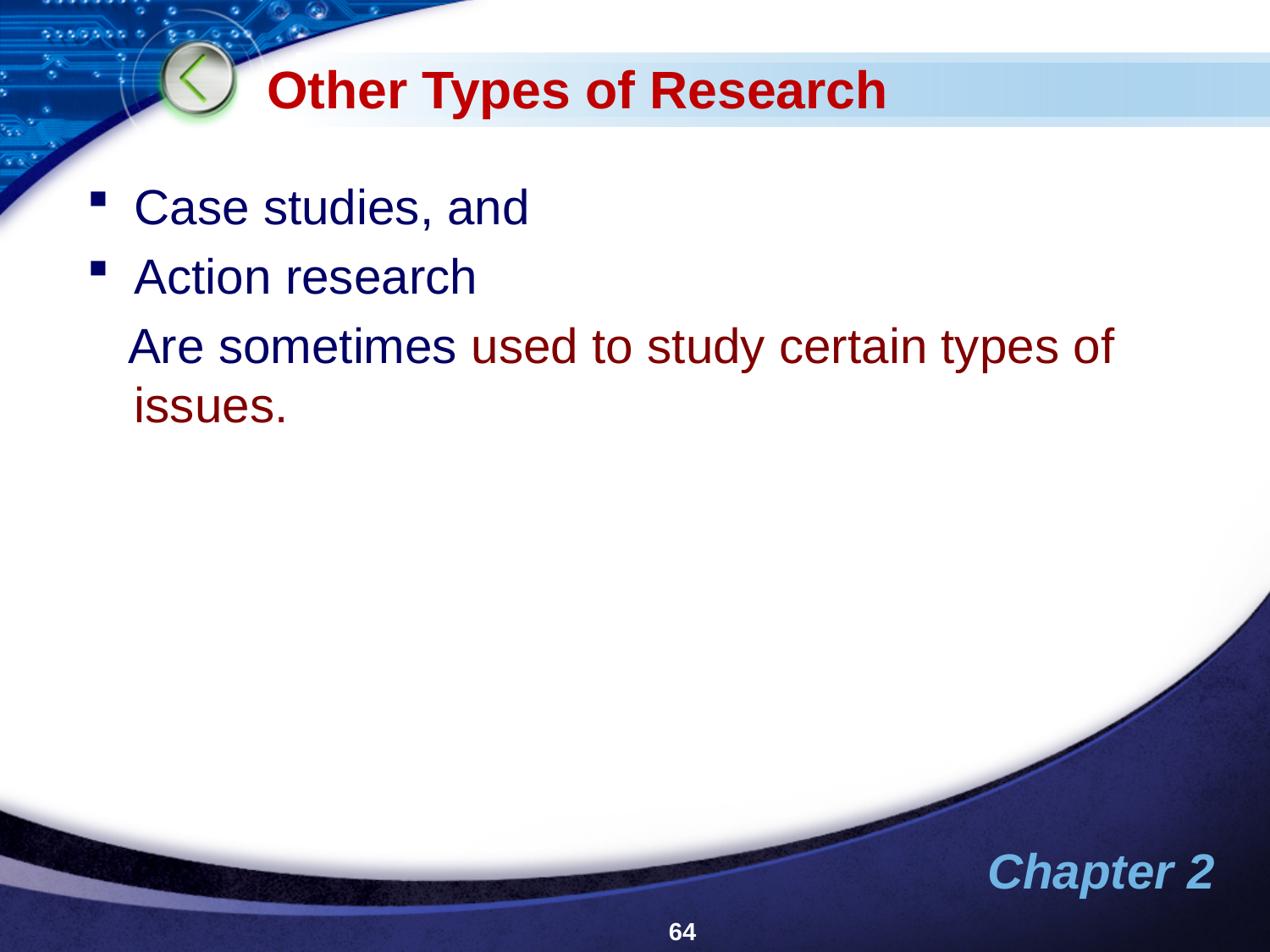

# Other Types of Research
Case studies, and
Action research
   Are sometimes used to study certain types of issues.
64